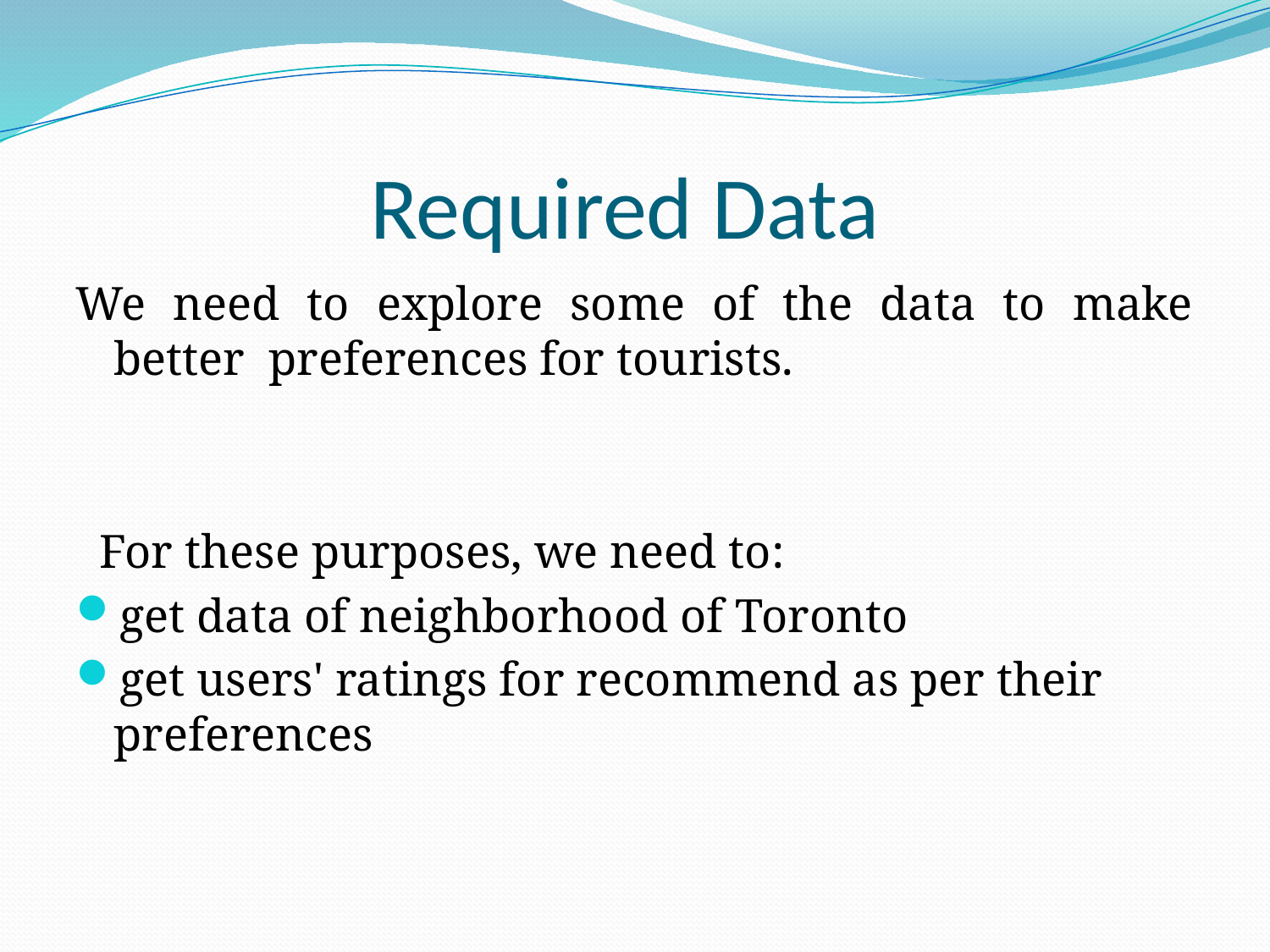

# Required Data
We need to explore some of the data to make better  preferences for tourists.

  For these purposes, we need to:
get data of neighborhood of Toronto
get users' ratings for recommend as per their preferences